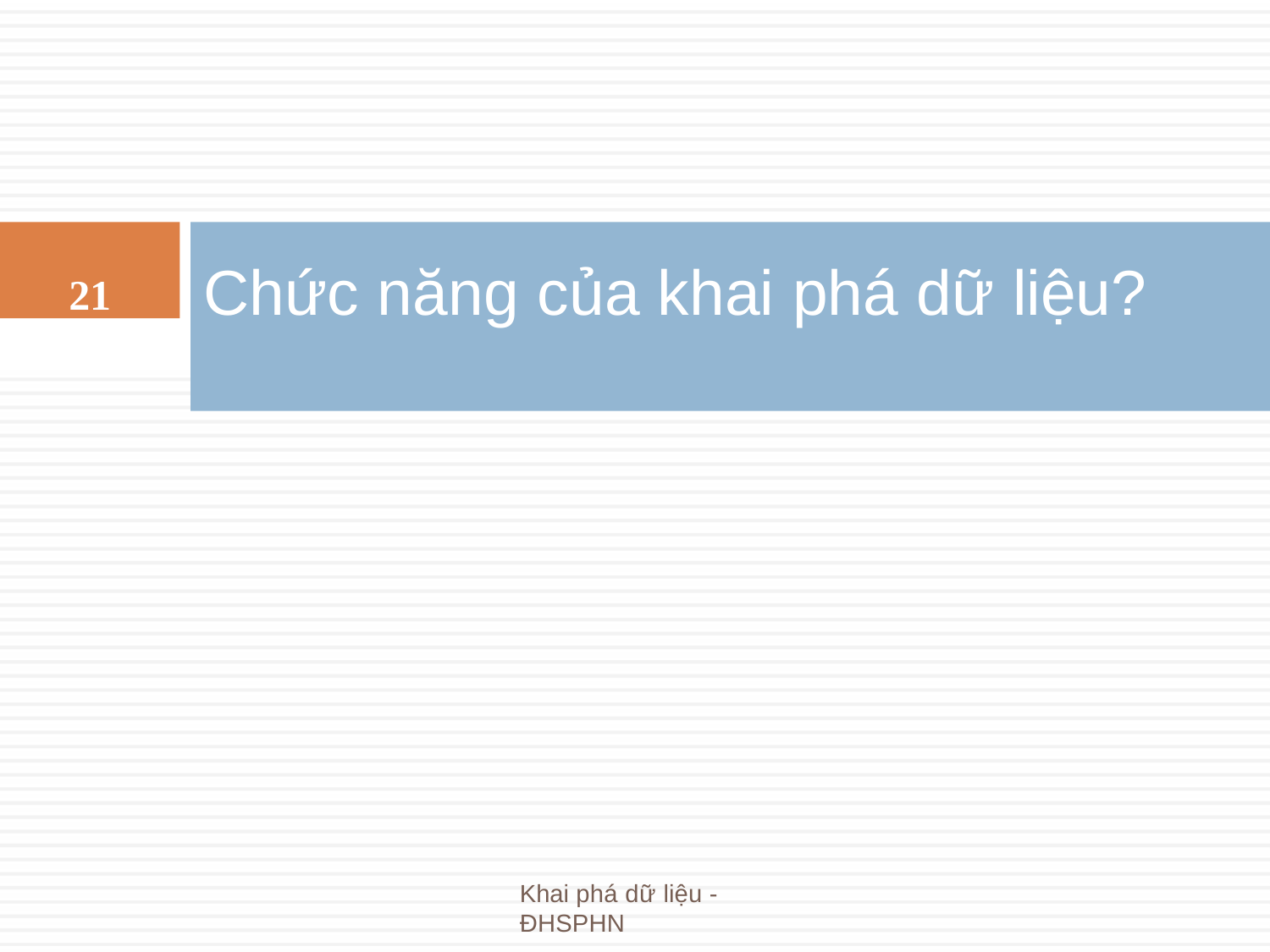

21
# Chức năng của khai phá dữ liệu?
Khai phá dữ liệu - ĐHSPHN